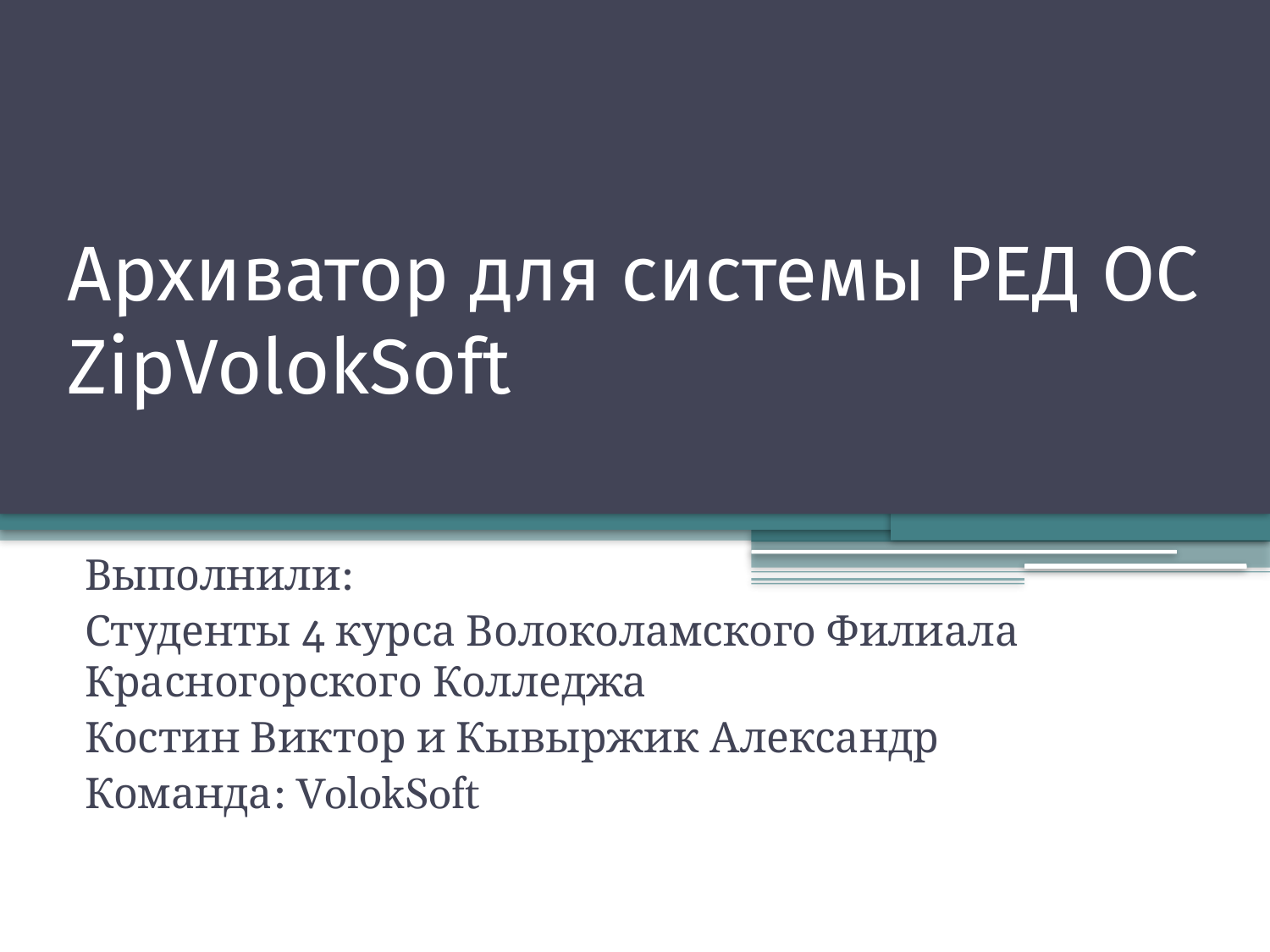

# Архиватор для системы РЕД ОС ZipVolokSoft
Выполнили:
Студенты 4 курса Волоколамского Филиала Красногорского Колледжа
Костин Виктор и Кывыржик Александр
Команда: VolokSoft